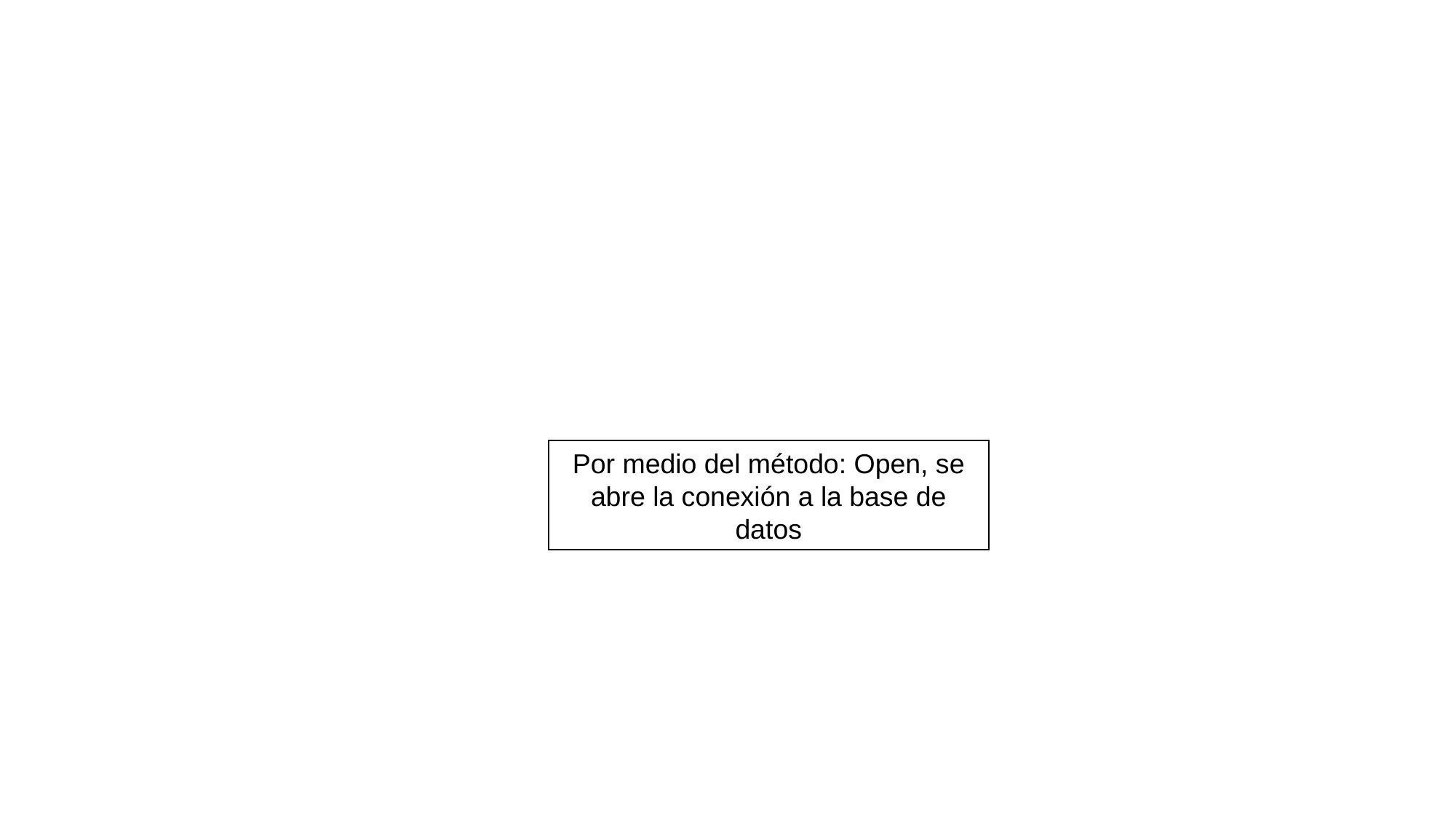

Por medio del método: Open, se abre la conexión a la base de datos